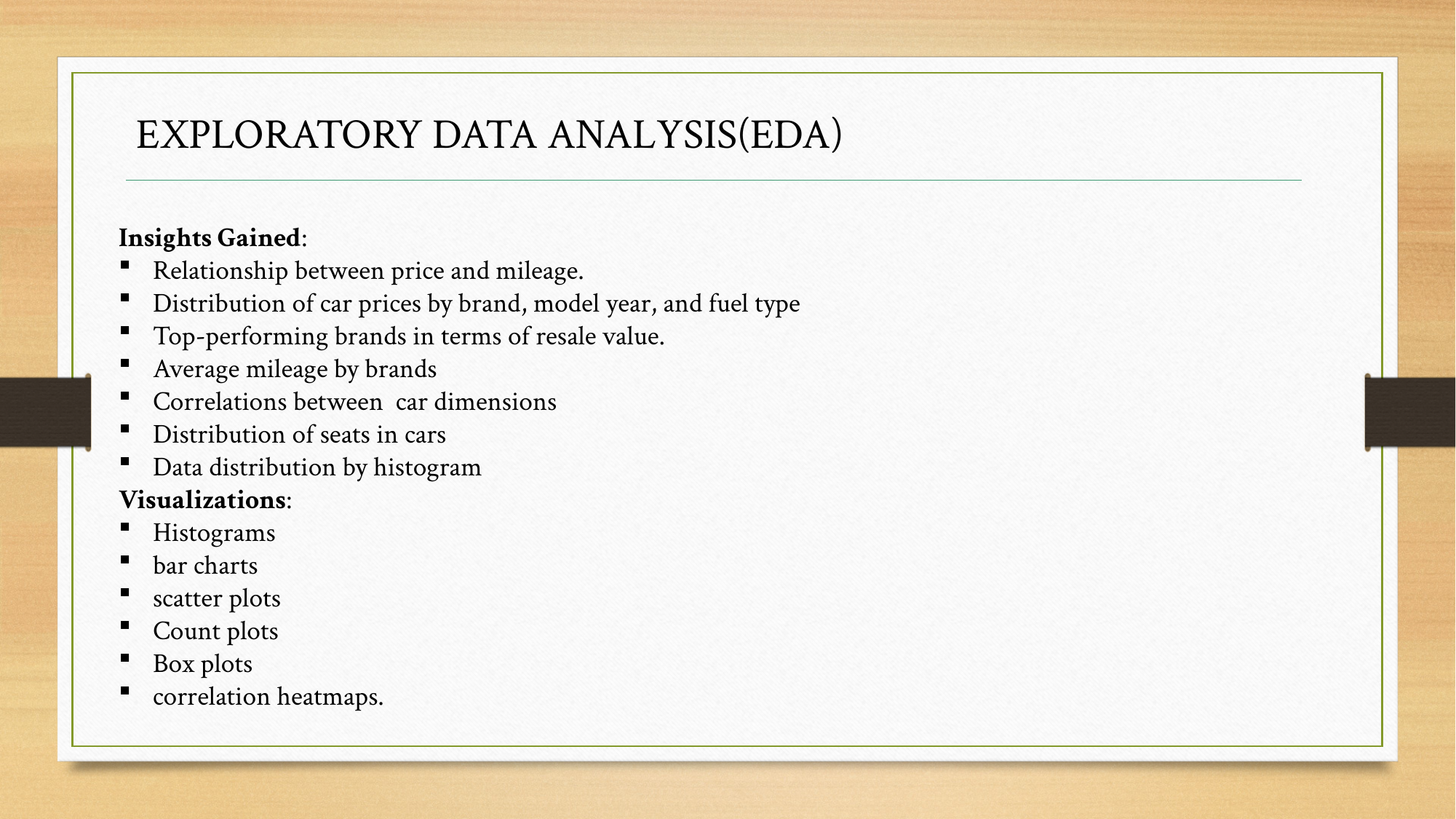

EXPLORATORY DATA ANALYSIS(EDA)
Insights Gained:
Relationship between price and mileage.
Distribution of car prices by brand, model year, and fuel type
Top-performing brands in terms of resale value.
Average mileage by brands
Correlations between  car dimensions
Distribution of seats in cars
Data distribution by histogram
Visualizations:
Histograms
bar charts
scatter plots
Count plots
Box plots
correlation heatmaps.